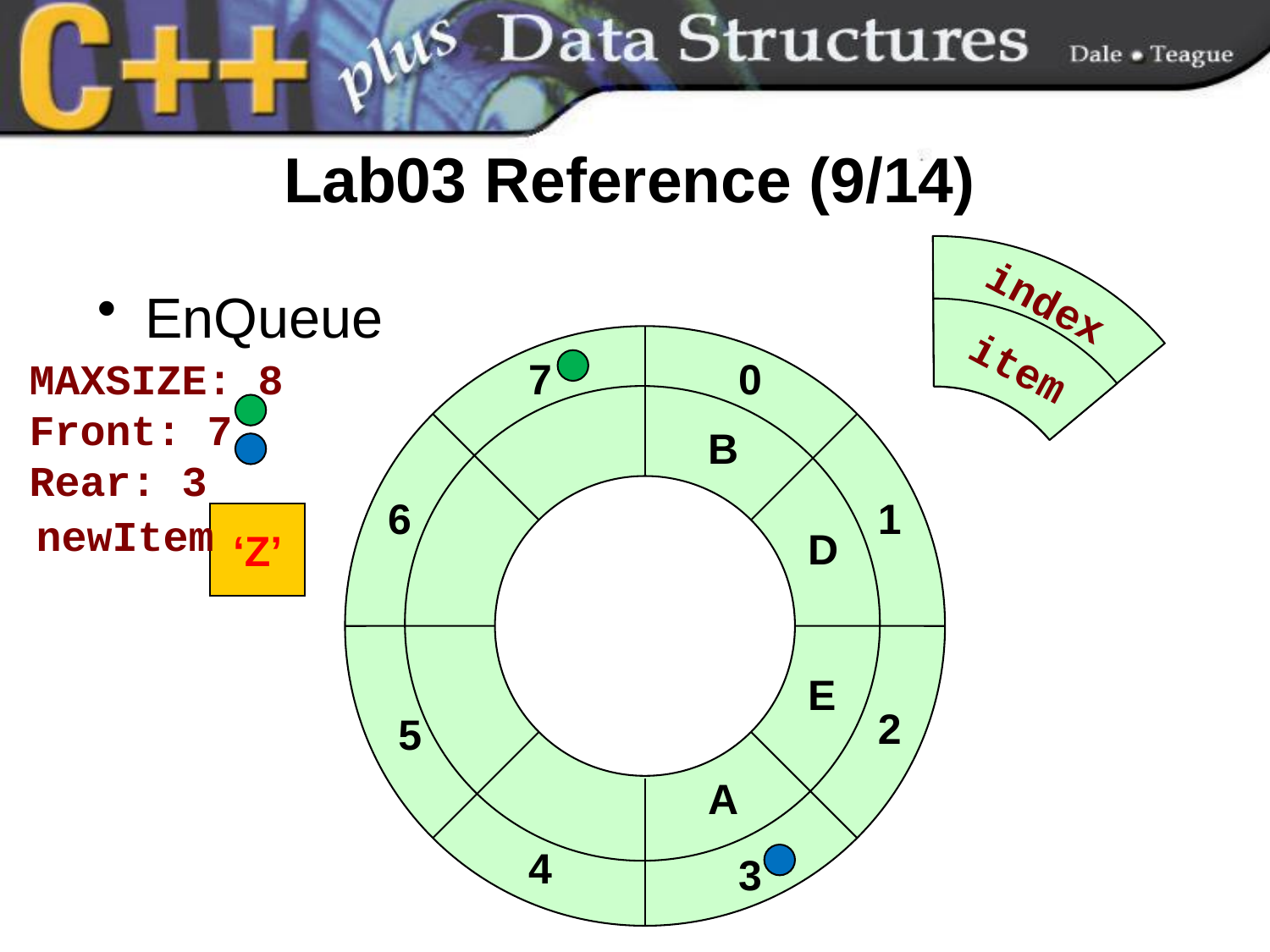

# Lab03 Reference (9/14)

index
item
EnQueue

7
0
6
1
2
5
4
3
MAXSIZE: 8
Front: 7
Rear: 3

B

newItem
‘Z’
D
E
A